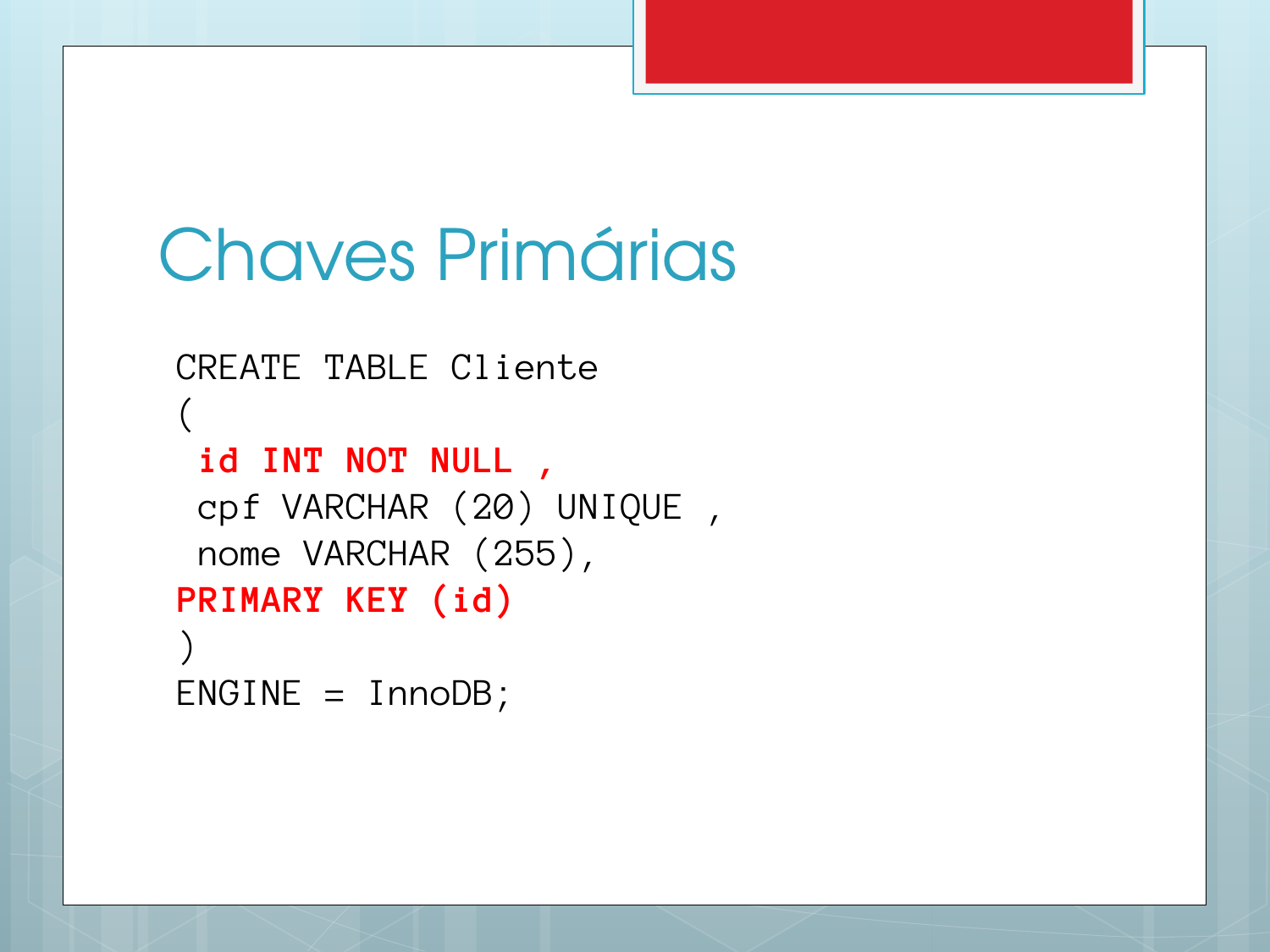

# Chaves Primárias
CREATE TABLE Cliente
(
 id INT NOT NULL ,
 cpf VARCHAR (20) UNIQUE ,
 nome VARCHAR (255),
PRIMARY KEY (id)
)
ENGINE = InnoDB;